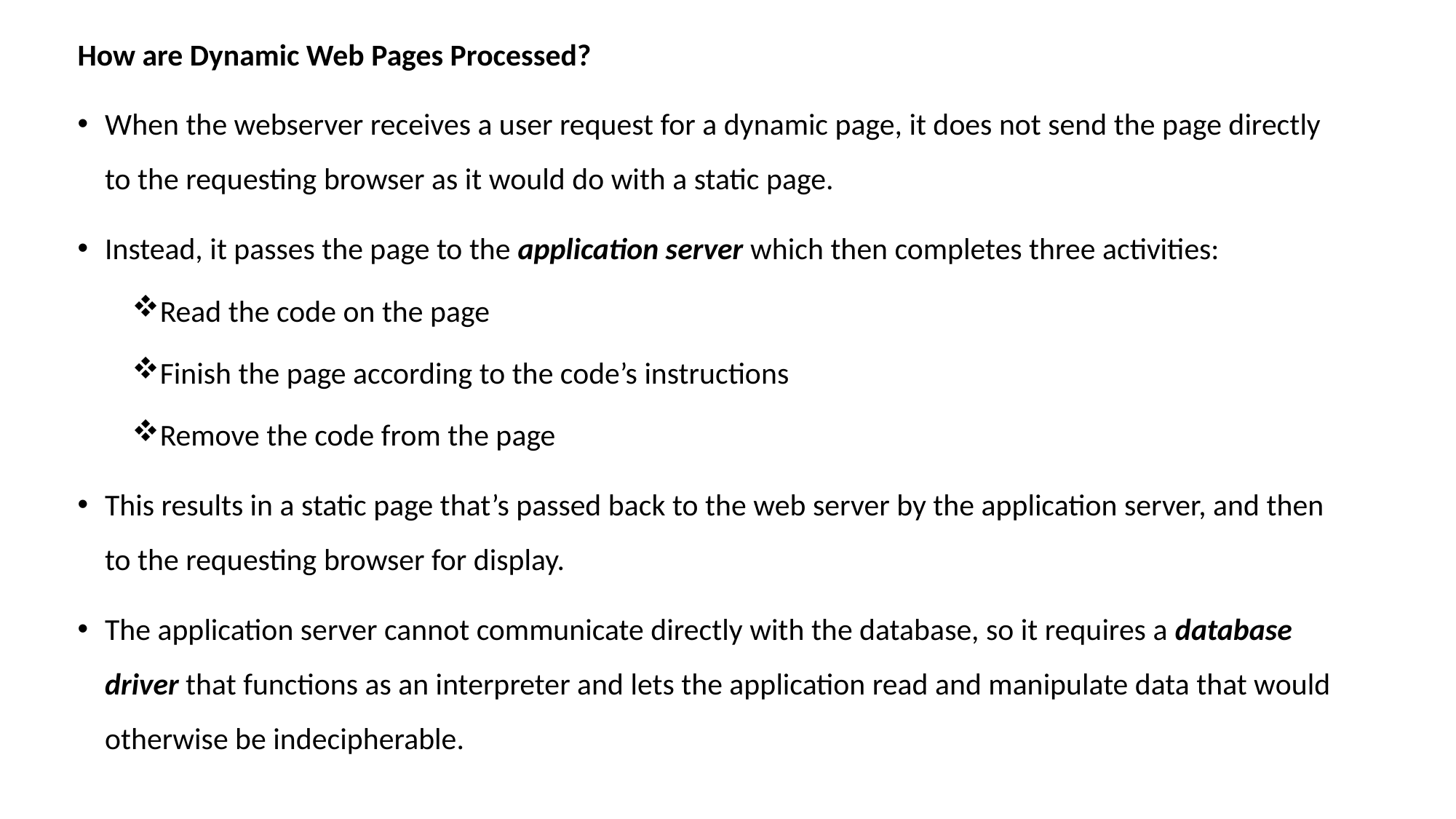

How are Dynamic Web Pages Processed?
When the webserver receives a user request for a dynamic page, it does not send the page directly to the requesting browser as it would do with a static page.
Instead, it passes the page to the application server which then completes three activities:
Read the code on the page
Finish the page according to the code’s instructions
Remove the code from the page
This results in a static page that’s passed back to the web server by the application server, and then to the requesting browser for display.
The application server cannot communicate directly with the database, so it requires a database driver that functions as an interpreter and lets the application read and manipulate data that would otherwise be indecipherable.